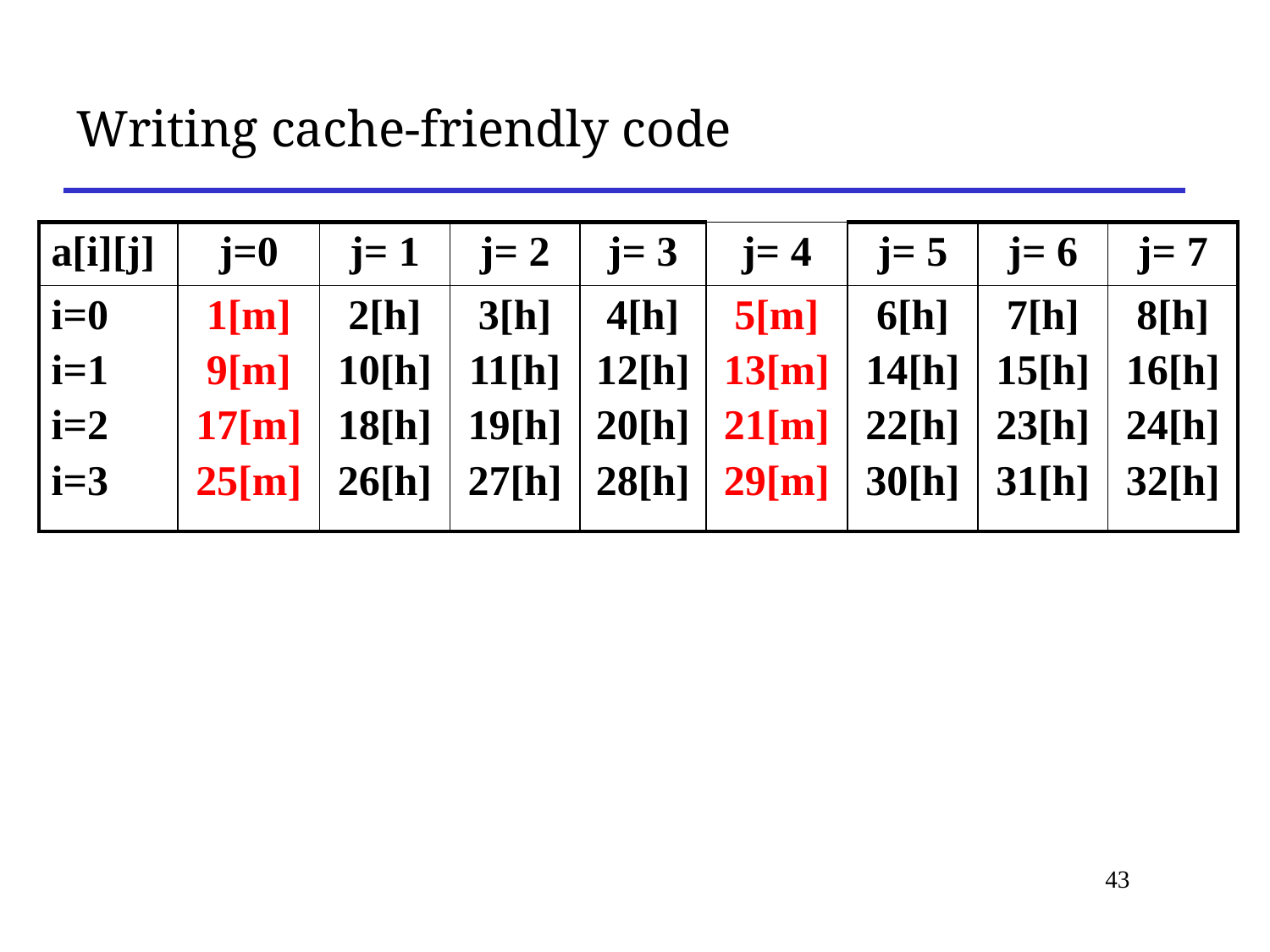

# Writing cache-friendly code
| a[i][j] | j=0 | j= 1 | j= 2 | j= 3 | j= 4 | j= 5 | j= 6 | j= 7 |
| --- | --- | --- | --- | --- | --- | --- | --- | --- |
| i=0 i=1 i=2 i=3 | 1[m] 9[m] 17[m] 25[m] | 2[h] 10[h] 18[h] 26[h] | 3[h] 11[h] 19[h] 27[h] | 4[h] 12[h] 20[h] 28[h] | 5[m] 13[m] 21[m] 29[m] | 6[h] 14[h] 22[h] 30[h] | 7[h] 15[h] 23[h] 31[h] | 8[h] 16[h] 24[h] 32[h] |
43